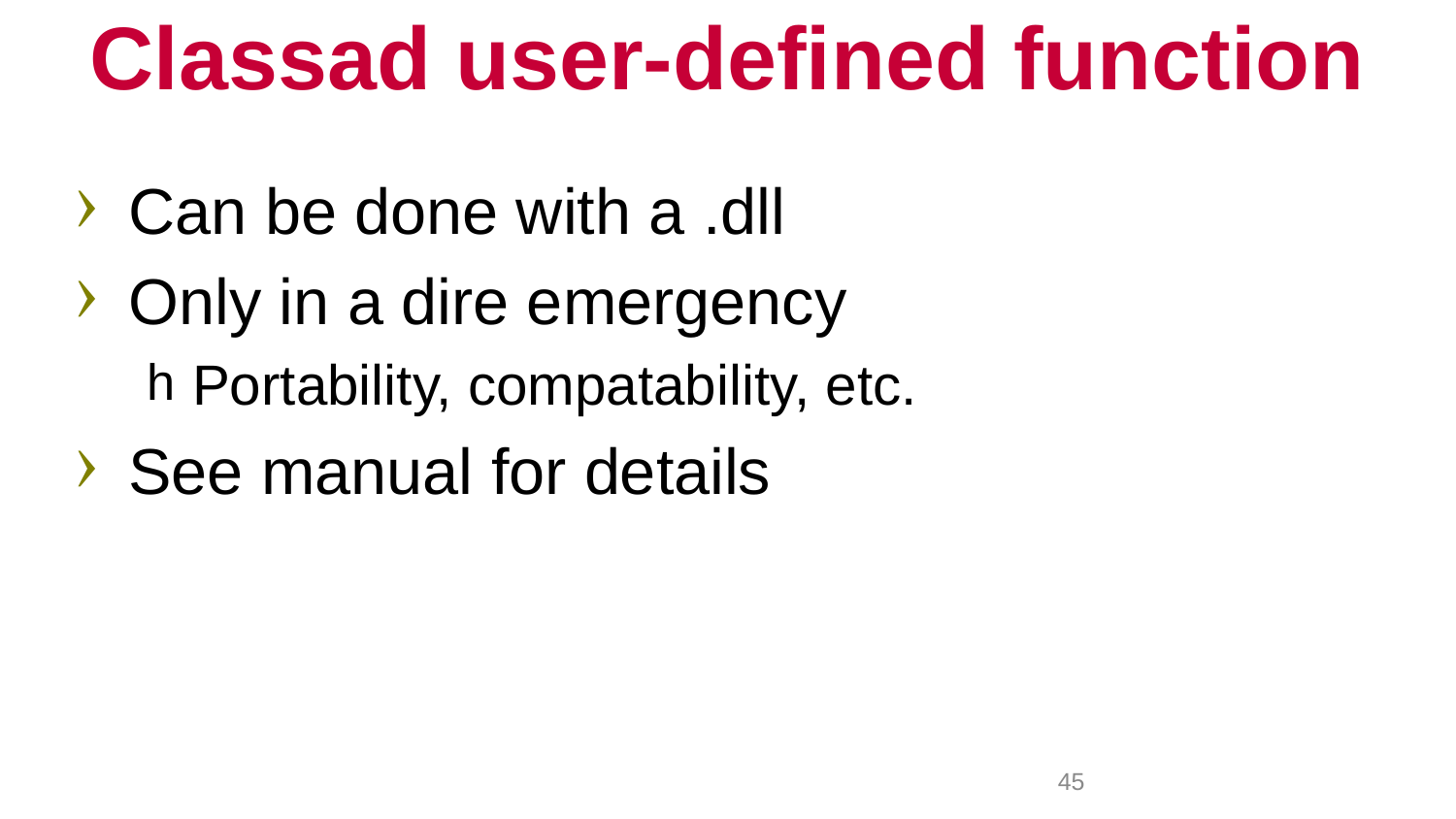

# Classad user-defined function
Can be done with a .dll
Only in a dire emergency
Portability, compatability, etc.
See manual for details
45